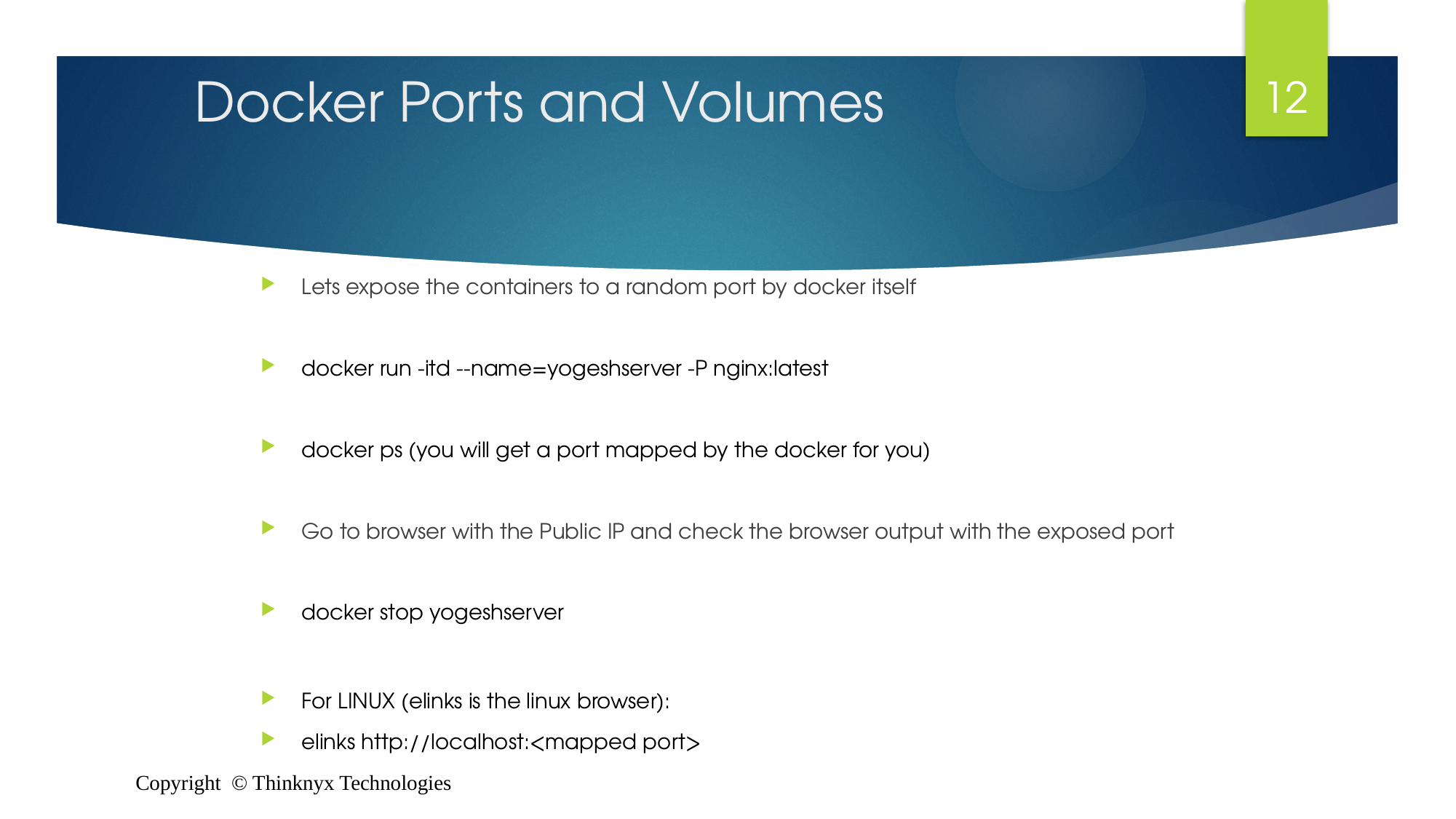

12
# Docker Ports and Volumes

Lets expose the containers to a random port by docker itself

docker run -itd --name=yogeshserver -P nginx:latest

docker ps (you will get a port mapped by the docker for you)

Go to browser with the Public IP and check the browser output with the exposed port

docker stop yogeshserver

For LINUX (elinks is the linux browser):
elinks http://localhost:<mapped port>

Copyright  © Thinknyx Technologies